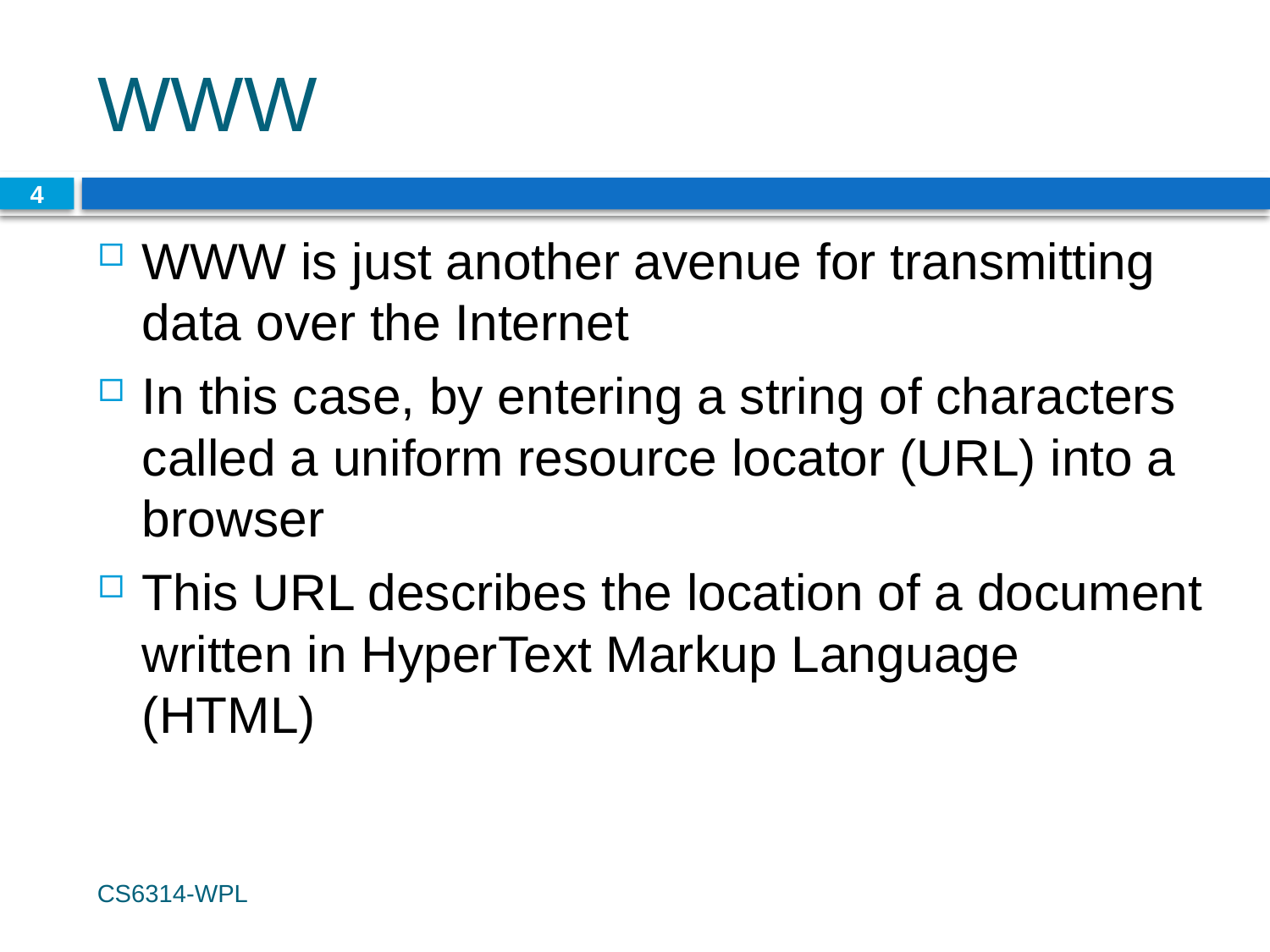

# WWW
4
WWW is just another avenue for transmitting data over the Internet
In this case, by entering a string of characters called a uniform resource locator (URL) into a browser
This URL describes the location of a document written in HyperText Markup Language (HTML)
CS6314-WPL